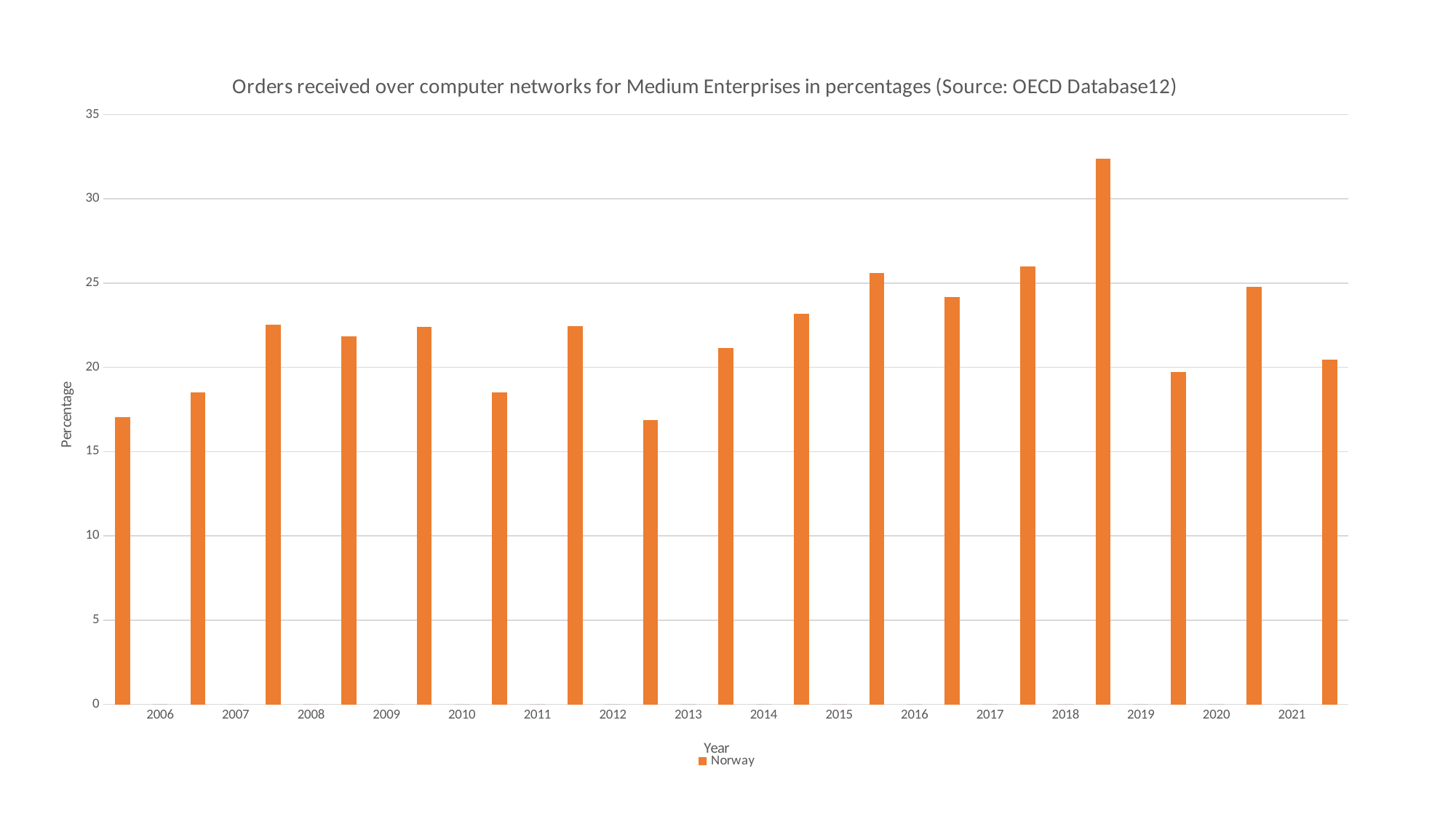

### Chart: Orders received over computer networks for Medium Enterprises in percentages (Source: OECD Database12)

| Category | Country | Norway |
|---|---|---|
|  | None | 17.0517 |
| 2006 | 0.0 | 0.0 |
|  | None | 18.5056 |
| 2007 | 0.0 | 0.0 |
|  | None | 22.5211 |
| 2008 | 0.0 | 0.0 |
|  | None | 21.8537 |
| 2009 | 0.0 | 0.0 |
|  | None | 22.3926 |
| 2010 | 0.0 | 0.0 |
|  | None | 18.5148 |
| 2011 | 0.0 | 0.0 |
|  | None | 22.4312 |
| 2012 | 0.0 | 0.0 |
|  | None | 16.87 |
| 2013 | 0.0 | 0.0 |
|  | None | 21.1535 |
| 2014 | 0.0 | 0.0 |
|  | None | 23.1716 |
| 2015 | 0.0 | 0.0 |
|  | None | 25.5957 |
| 2016 | 0.0 | 0.0 |
|  | None | 24.1559 |
| 2017 | 0.0 | 0.0 |
|  | None | 25.9707 |
| 2018 | 0.0 | 0.0 |
|  | None | 32.3645 |
| 2019 | 0.0 | 0.0 |
|  | None | 19.7206 |
| 2020 | 0.0 | 0.0 |
|  | None | 24.7887 |
| 2021 | 0.0 | 0.0 |